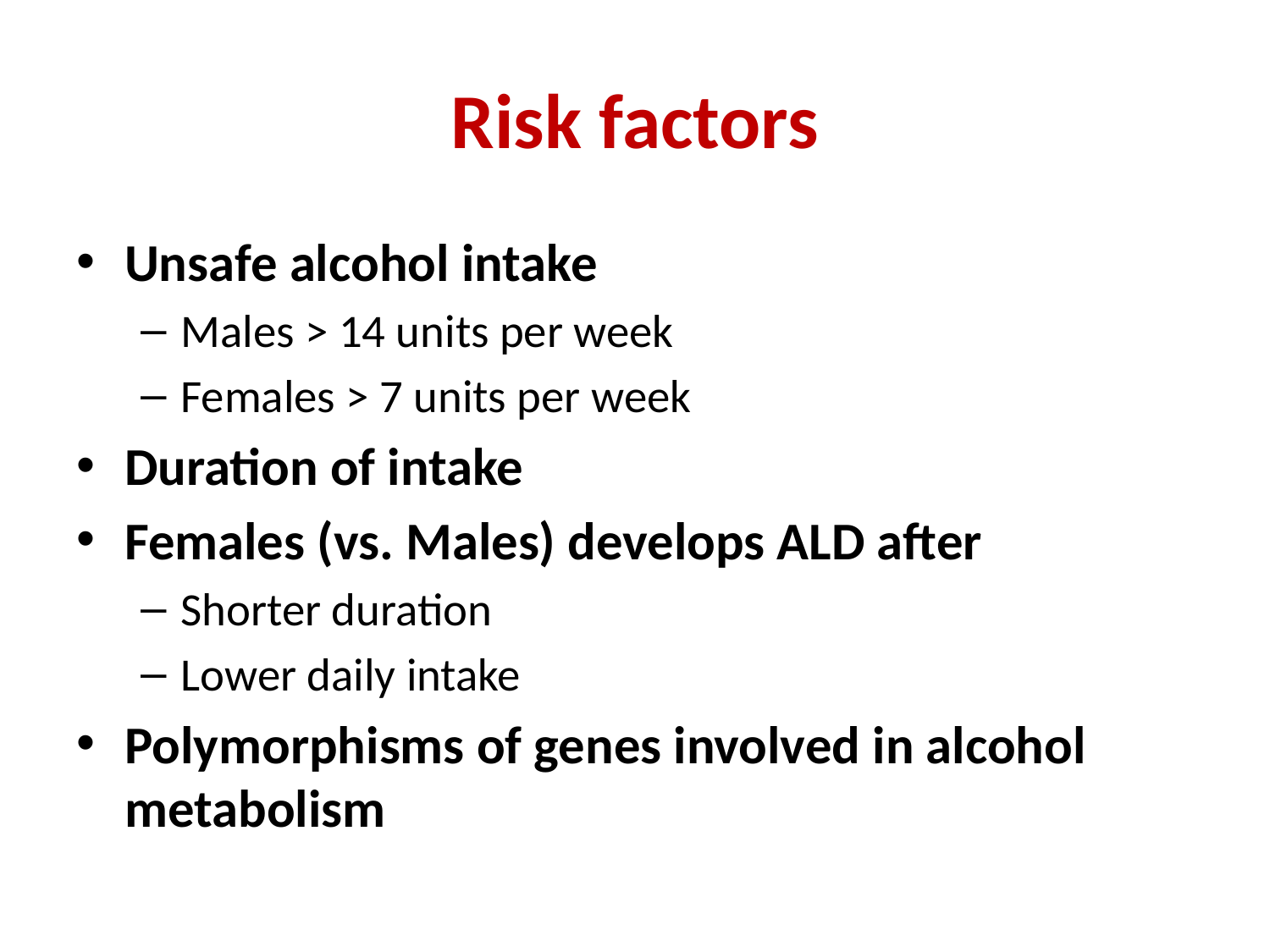

# Risk factors
Unsafe alcohol intake
Males > 14 units per week
Females > 7 units per week
Duration of intake
Females (vs. Males) develops ALD after
Shorter duration
Lower daily intake
Polymorphisms of genes involved in alcohol metabolism